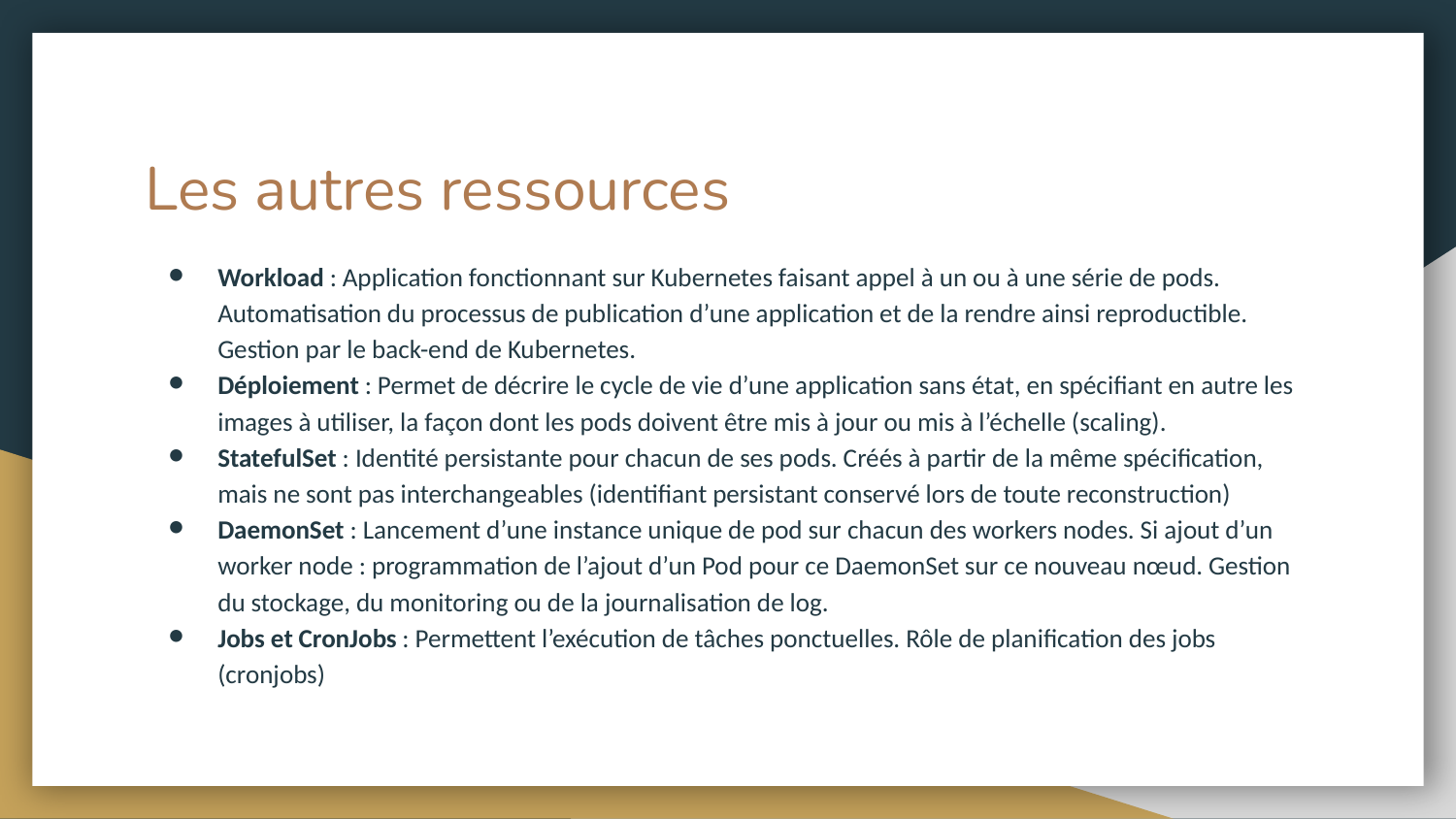

# Les autres ressources
Workload : Application fonctionnant sur Kubernetes faisant appel à un ou à une série de pods. Automatisation du processus de publication d’une application et de la rendre ainsi reproductible. Gestion par le back-end de Kubernetes.
Déploiement : Permet de décrire le cycle de vie d’une application sans état, en spécifiant en autre les images à utiliser, la façon dont les pods doivent être mis à jour ou mis à l’échelle (scaling).
StatefulSet : Identité persistante pour chacun de ses pods. Créés à partir de la même spécification, mais ne sont pas interchangeables (identifiant persistant conservé lors de toute reconstruction)
DaemonSet : Lancement d’une instance unique de pod sur chacun des workers nodes. Si ajout d’un worker node : programmation de l’ajout d’un Pod pour ce DaemonSet sur ce nouveau nœud. Gestion du stockage, du monitoring ou de la journalisation de log.
Jobs et CronJobs : Permettent l’exécution de tâches ponctuelles. Rôle de planification des jobs (cronjobs)